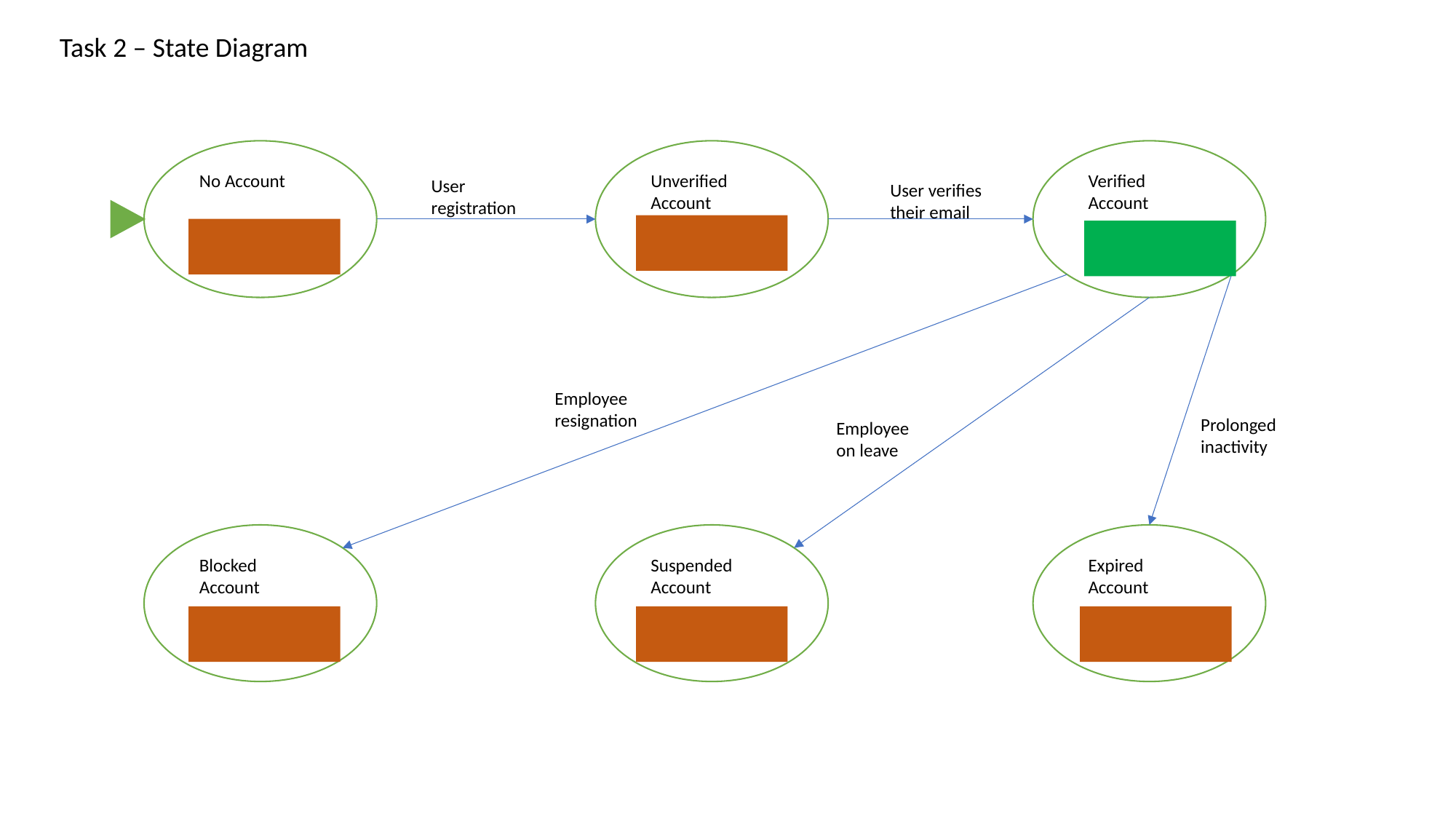

Task 2 – State Diagram

No Account
Unverified Account
Verified Account
User registration
User verifies their email

Employee resignation
Prolonged inactivity
Employee on leave

Blocked Account
Suspended Account
Expired Account